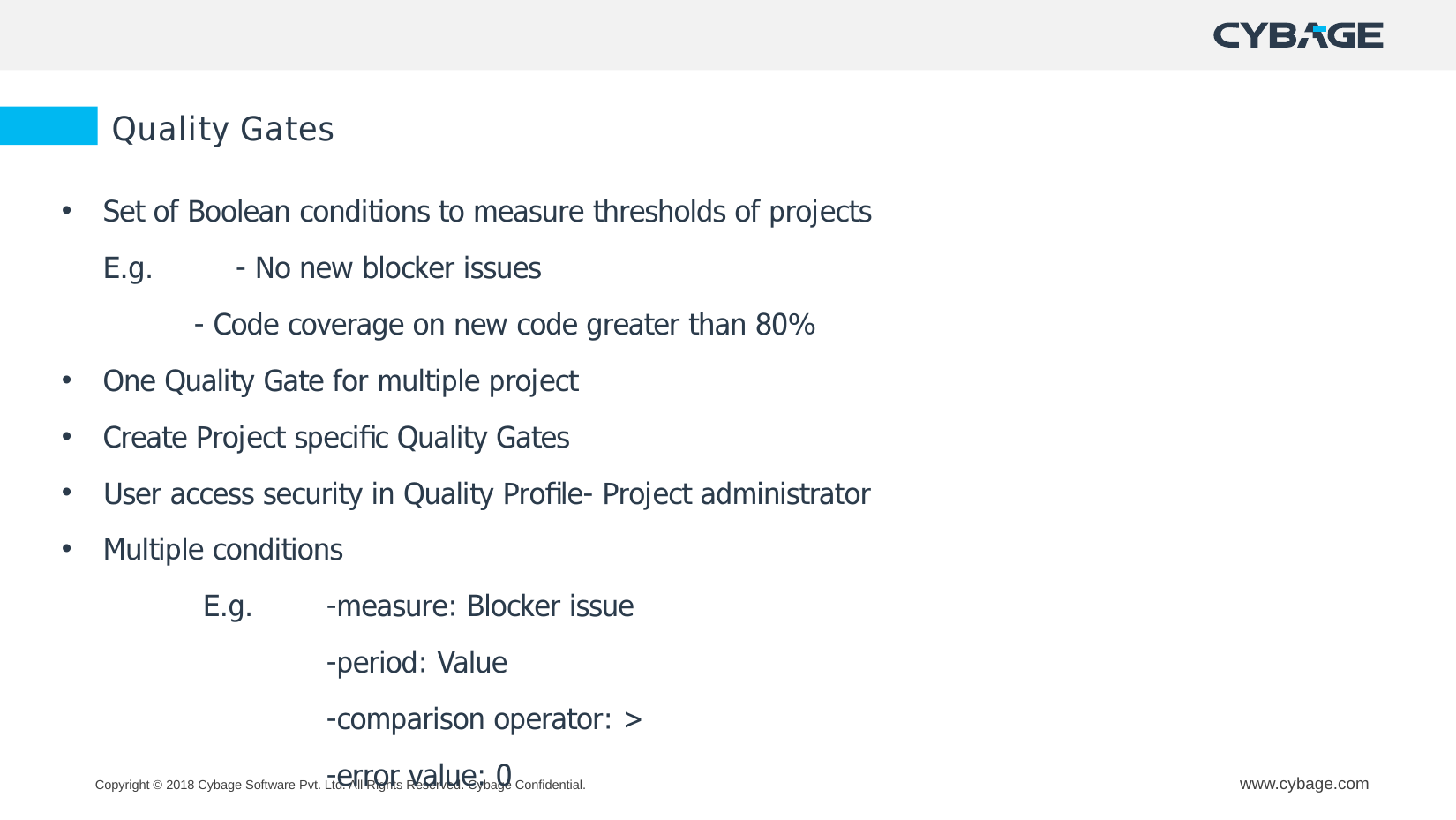

Quality Gates

Set of Boolean conditions to measure thresholds of projects
E.g.	- No new blocker issues
	- Code coverage on new code greater than 80%
One Quality Gate for multiple project
Create Project specific Quality Gates
User access security in Quality Profile- Project administrator
Multiple conditions
	 E.g.	-measure: Blocker issue
		-period: Value
		-comparison operator: >
		-error value: 0